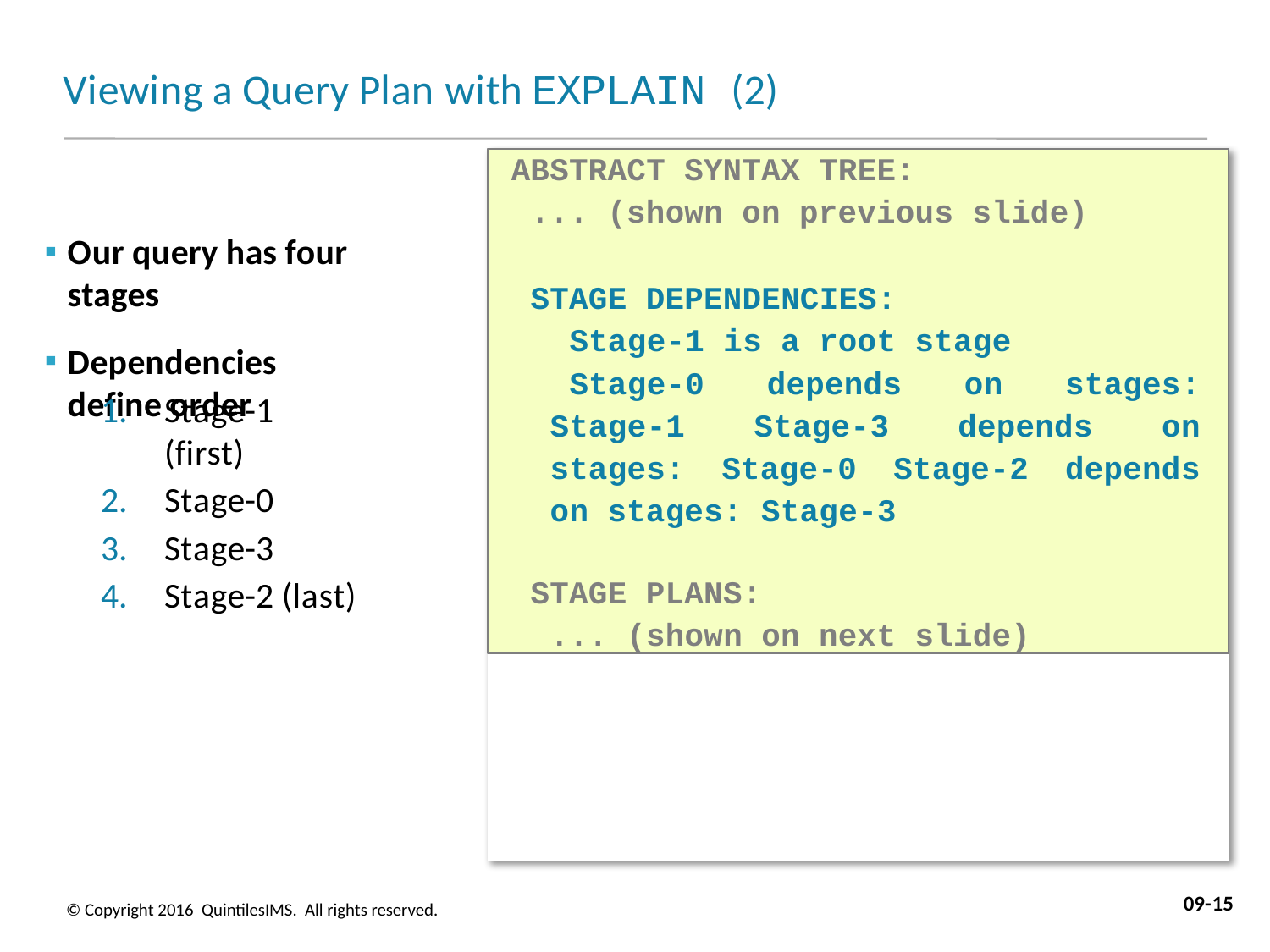

# Viewing a Query Plan with EXPLAIN (2)

ABSTRACT SYNTAX TREE:
... (shown on previous slide)

STAGE DEPENDENCIES:
Stage-1 is a root stage
Stage-0 depends on stages: Stage-1 Stage-3 depends on stages: Stage-0 Stage-2 depends on stages: Stage-3

STAGE PLANS:
... (shown on next slide)

Our query has four stages
Dependencies define order
Stage-1 (first)
Stage-0
Stage-3
Stage-2 (last)
09-15
© Copyright 2016  QuintilesIMS.  All rights reserved.